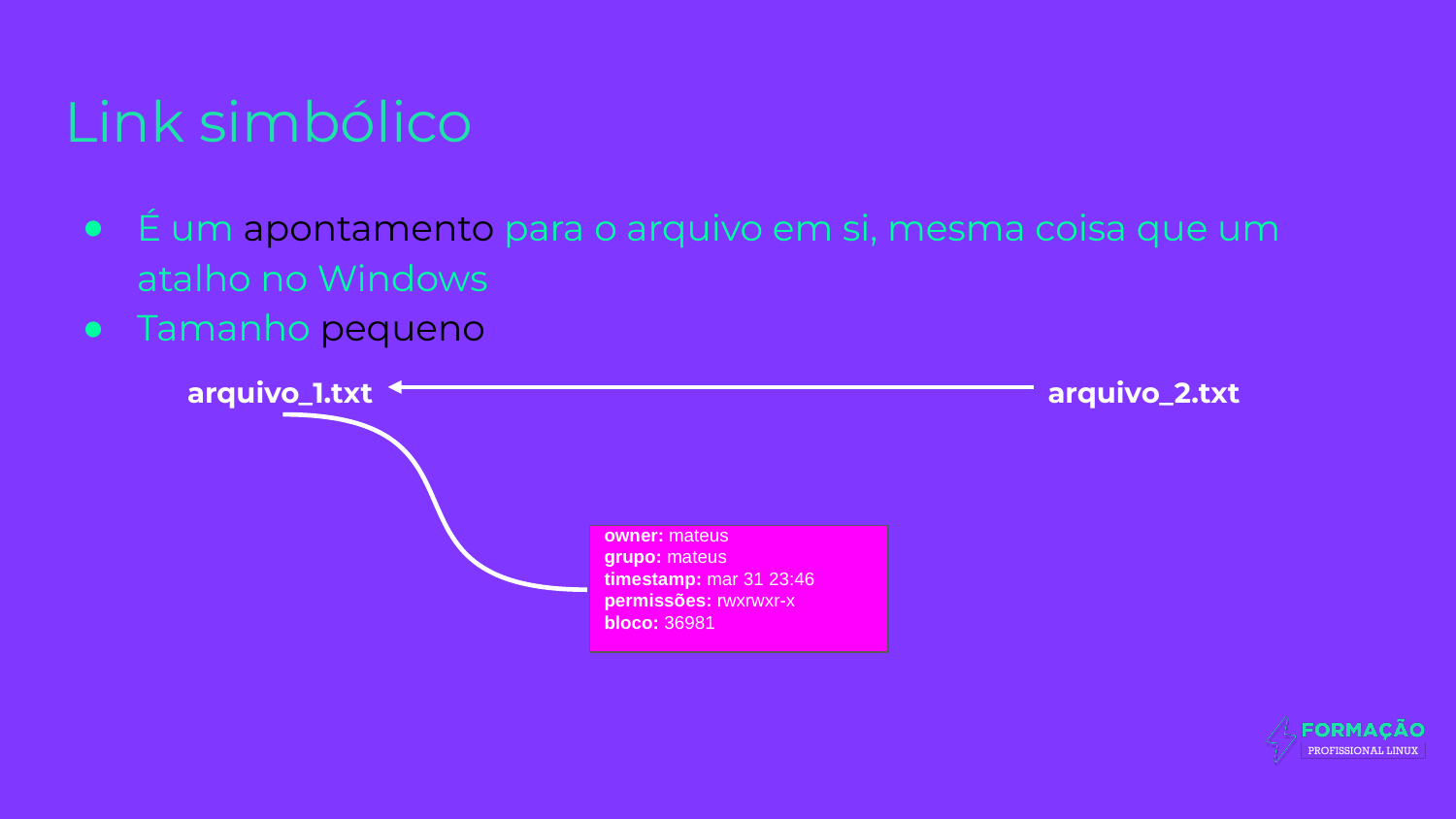

# Link simbólico
É um apontamento para o arquivo em si, mesma coisa que um atalho no Windows
Tamanho pequeno

arquivo_1.txt
arquivo_2.txt
owner: mateus
grupo: mateus
timestamp: mar 31 23:46
permissões: rwxrwxr-x
bloco: 36981